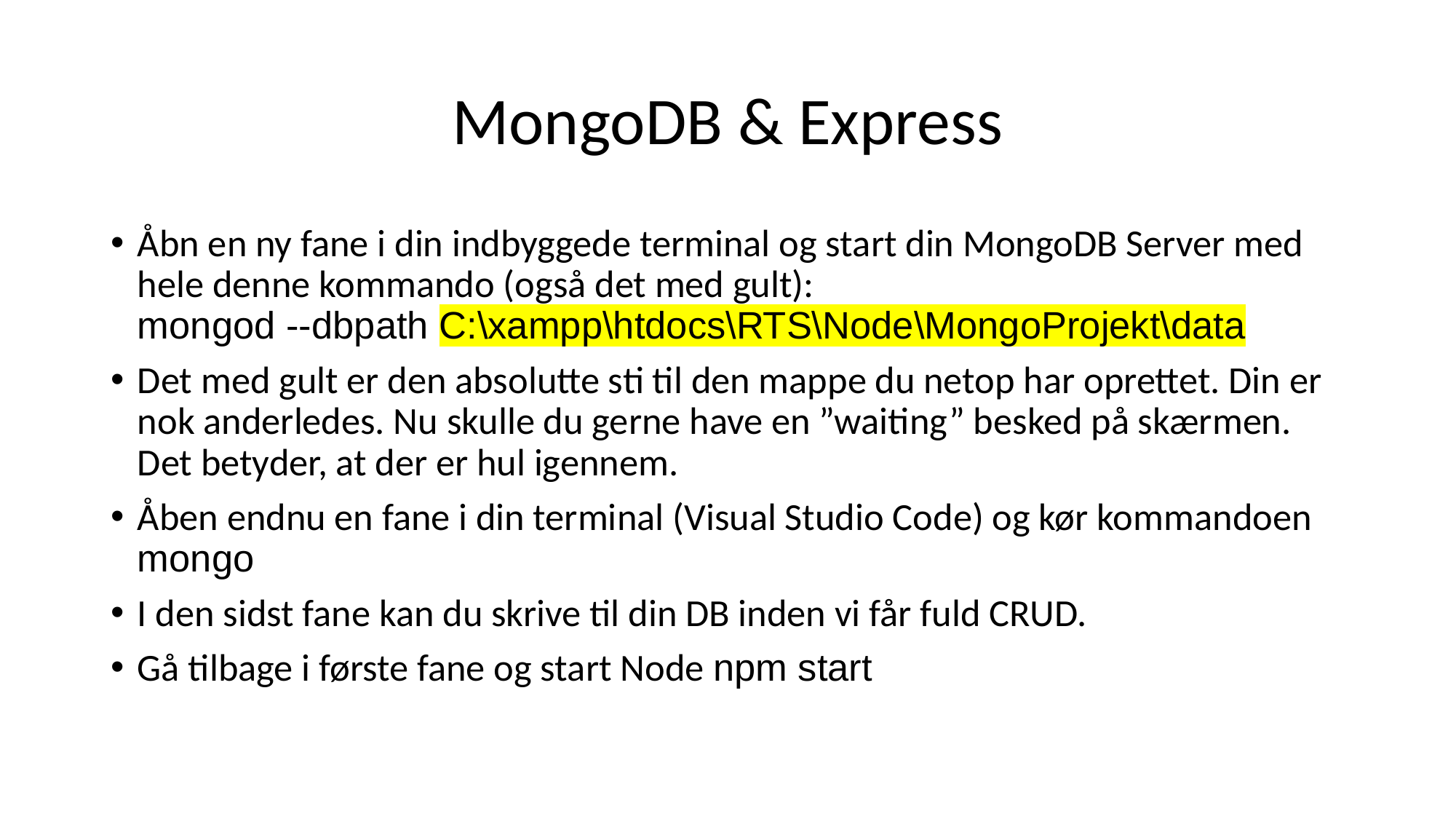

# MongoDB & Express
Åbn en ny fane i din indbyggede terminal og start din MongoDB Server med hele denne kommando (også det med gult):
mongod --dbpath C:\xampp\htdocs\RTS\Node\MongoProjekt\data
Det med gult er den absolutte sti til den mappe du netop har oprettet. Din er nok anderledes. Nu skulle du gerne have en ”waiting” besked på skærmen. Det betyder, at der er hul igennem.
Åben endnu en fane i din terminal (Visual Studio Code) og kør kommandoen mongo
I den sidst fane kan du skrive til din DB inden vi får fuld CRUD.
Gå tilbage i første fane og start Node npm start